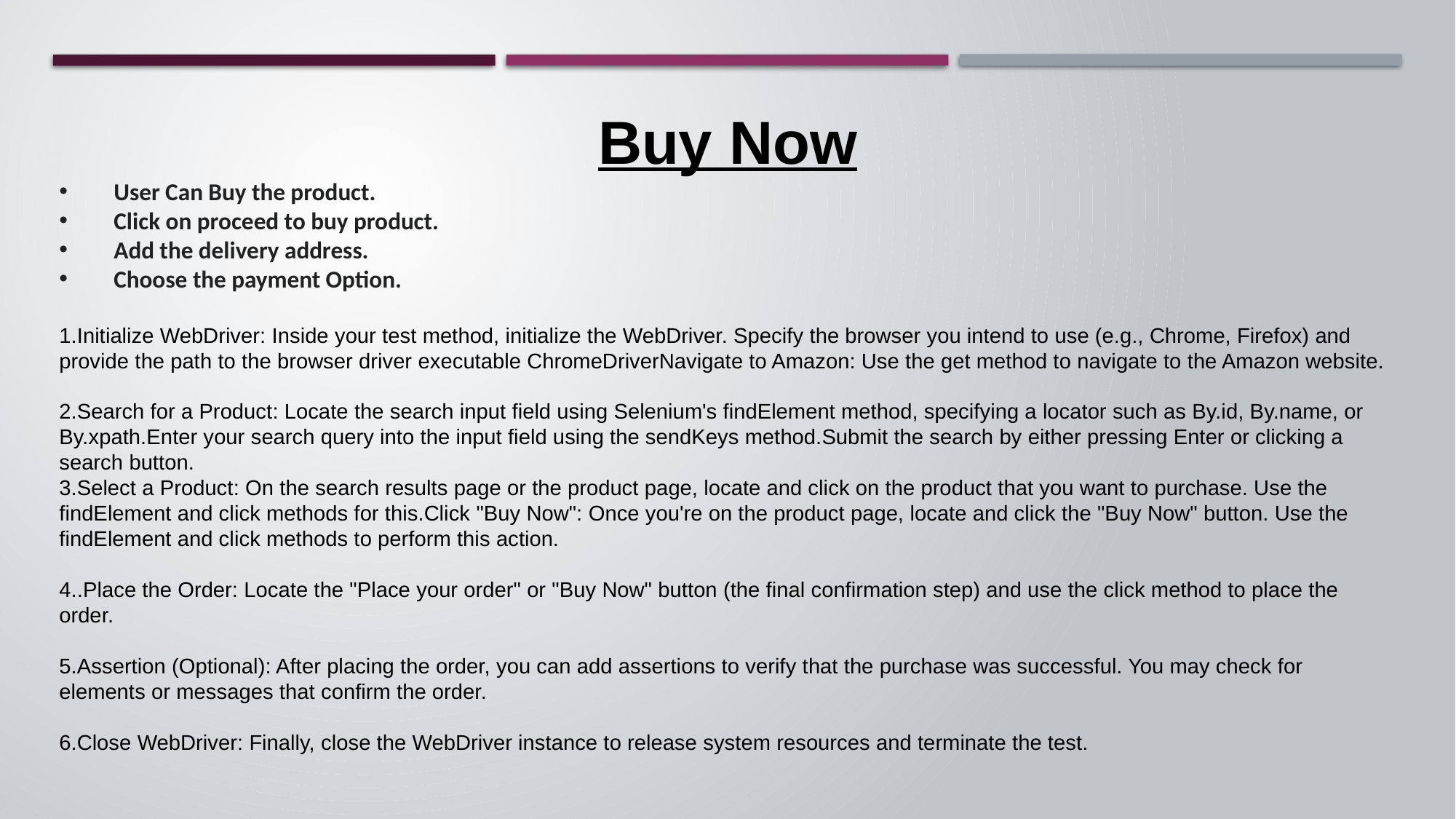

Buy Now
User Can Buy the product.
Click on proceed to buy product.
Add the delivery address.
Choose the payment Option.

1.Initialize WebDriver: Inside your test method, initialize the WebDriver. Specify the browser you intend to use (e.g., Chrome, Firefox) and provide the path to the browser driver executable ChromeDriverNavigate to Amazon: Use the get method to navigate to the Amazon website.

2.Search for a Product: Locate the search input field using Selenium's findElement method, specifying a locator such as By.id, By.name, or By.xpath.Enter your search query into the input field using the sendKeys method.Submit the search by either pressing Enter or clicking a search button.
3.Select a Product: On the search results page or the product page, locate and click on the product that you want to purchase. Use the findElement and click methods for this.Click "Buy Now": Once you're on the product page, locate and click the "Buy Now" button. Use the findElement and click methods to perform this action.

4..Place the Order: Locate the "Place your order" or "Buy Now" button (the final confirmation step) and use the click method to place the order.

5.Assertion (Optional): After placing the order, you can add assertions to verify that the purchase was successful. You may check for elements or messages that confirm the order.

6.Close WebDriver: Finally, close the WebDriver instance to release system resources and terminate the test.